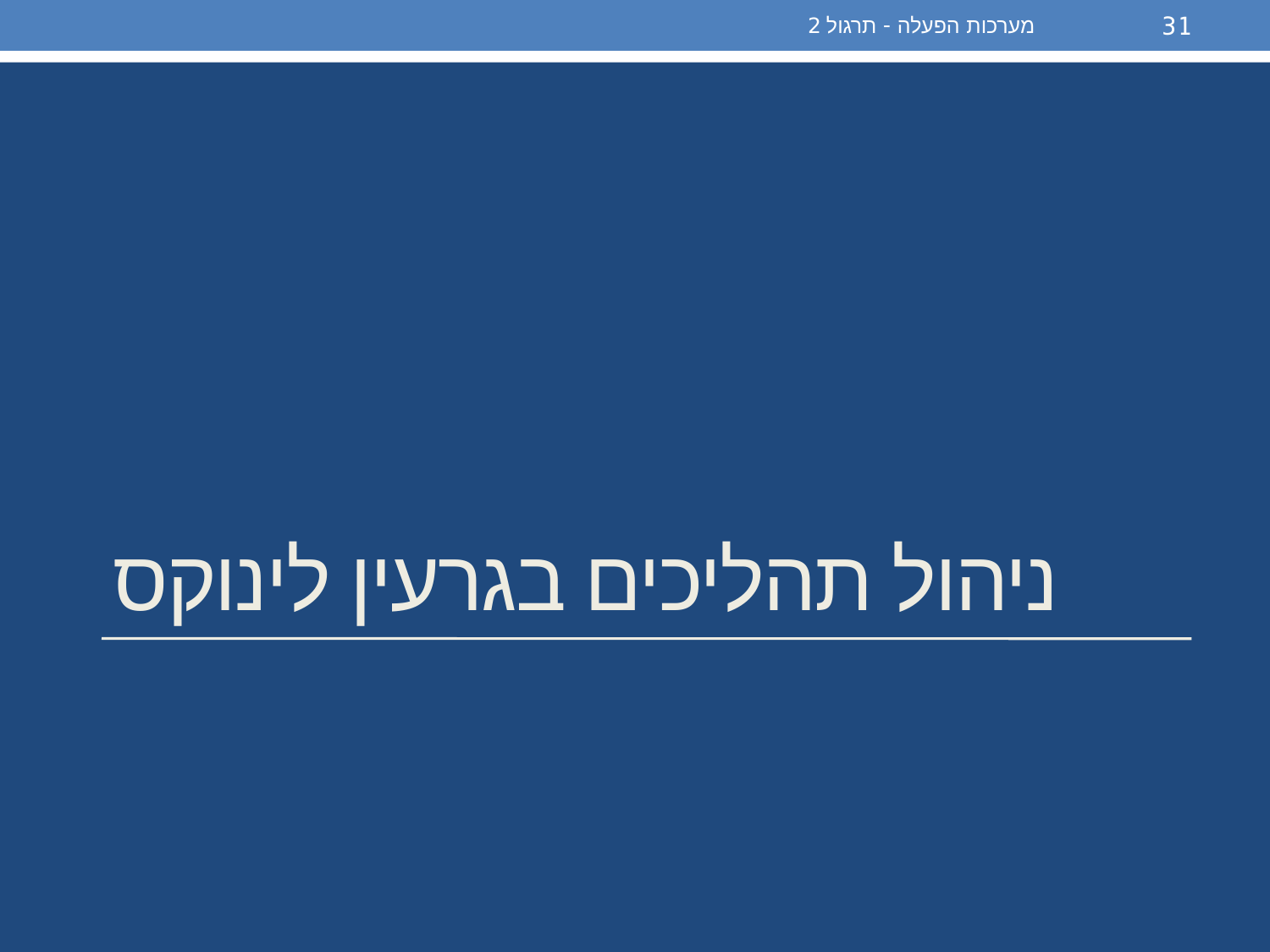

מערכות הפעלה - תרגול 2
31
# ניהול תהליכים בגרעין לינוקס